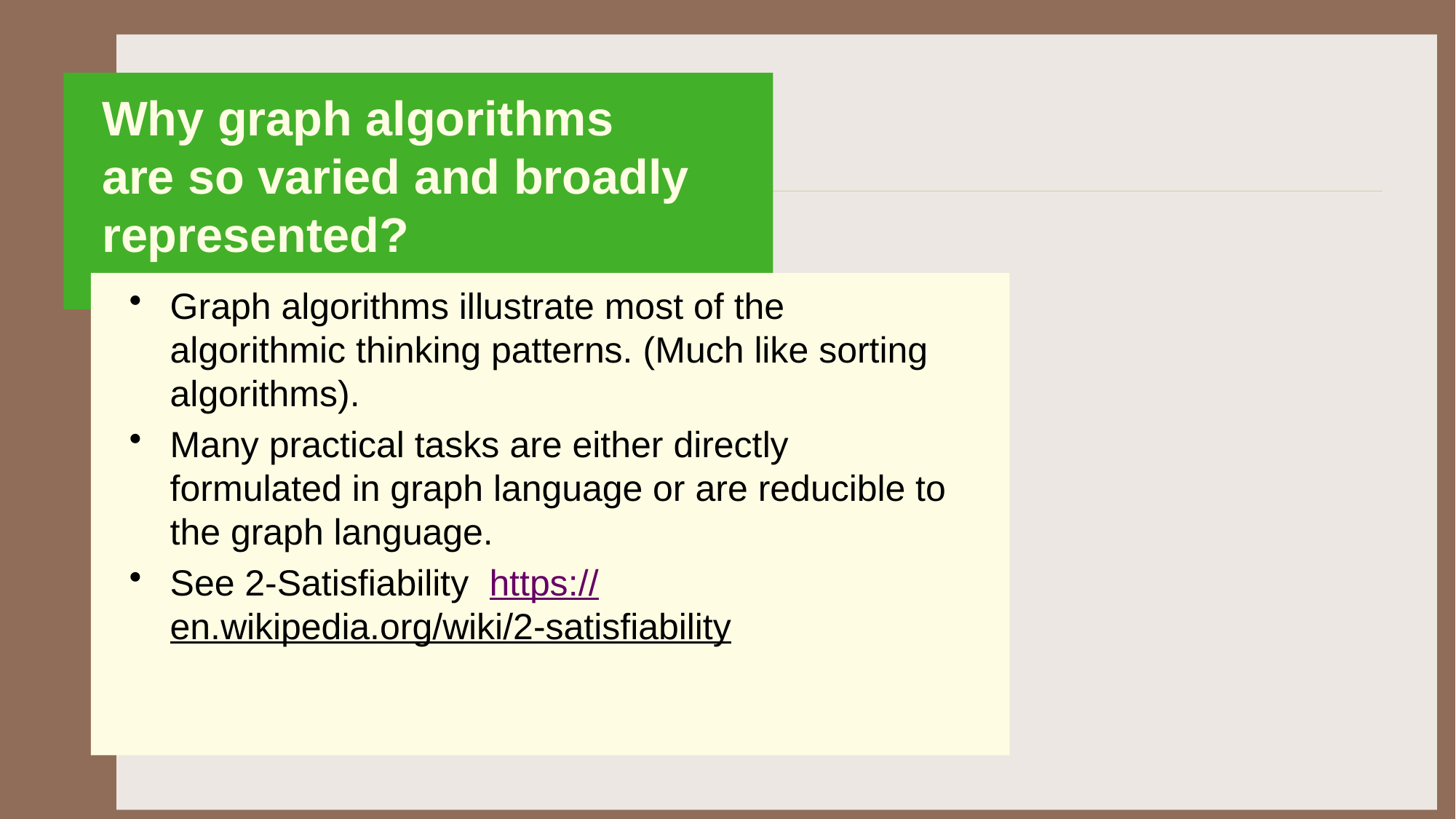

Why graph algorithms are so varied and broadly represented?
Graph algorithms illustrate most of the algorithmic thinking patterns. (Much like sorting algorithms).
Many practical tasks are either directly formulated in graph language or are reducible to the graph language.
See 2-Satisfiability  https://en.wikipedia.org/wiki/2-satisfiability